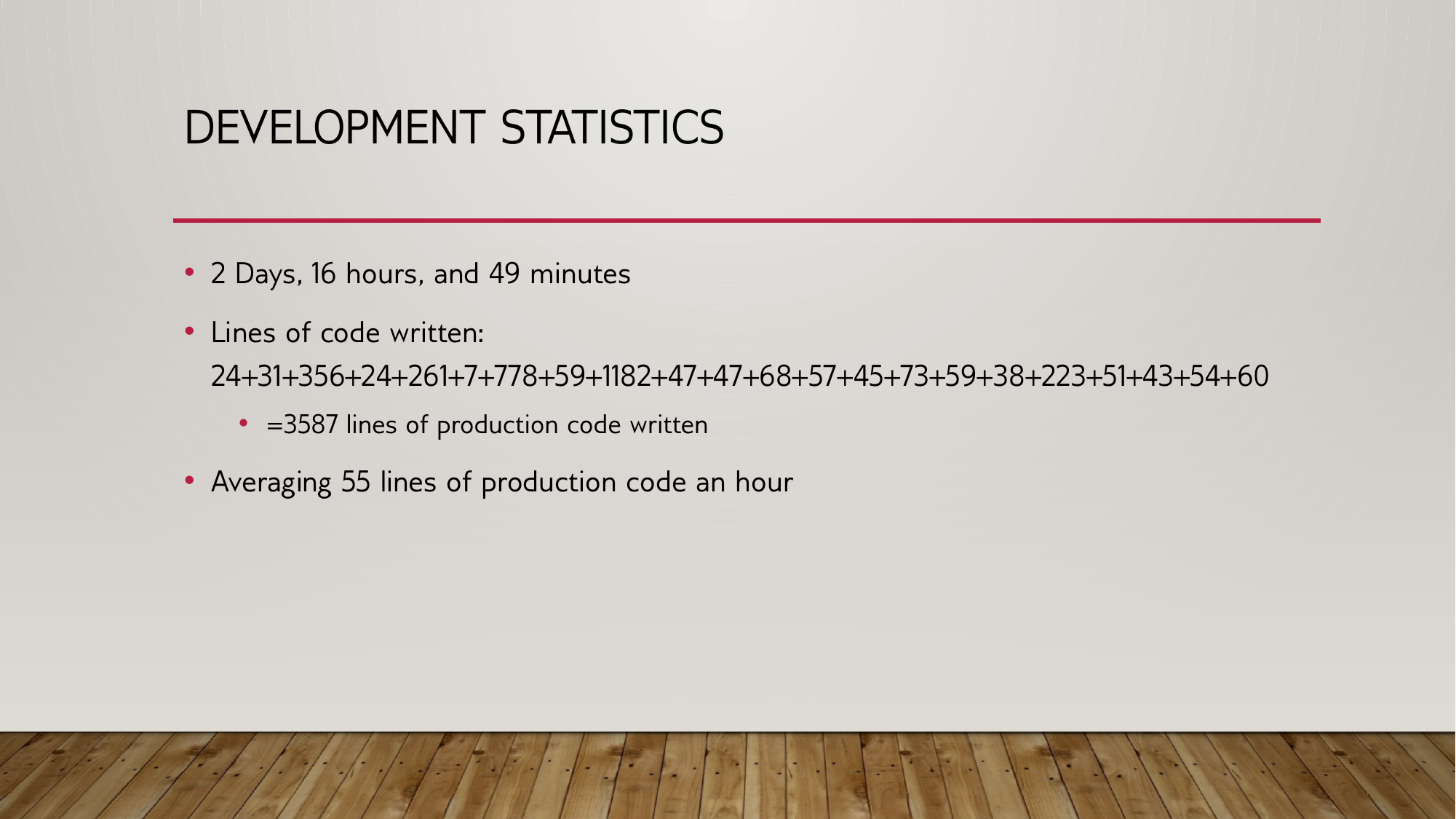

# Development Statistics
2 Days, 16 hours, and 49 minutes
Lines of code written: 24+31+356+24+261+7+778+59+1182+47+47+68+57+45+73+59+38+223+51+43+54+60
=3587 lines of production code written
Averaging 55 lines of production code an hour